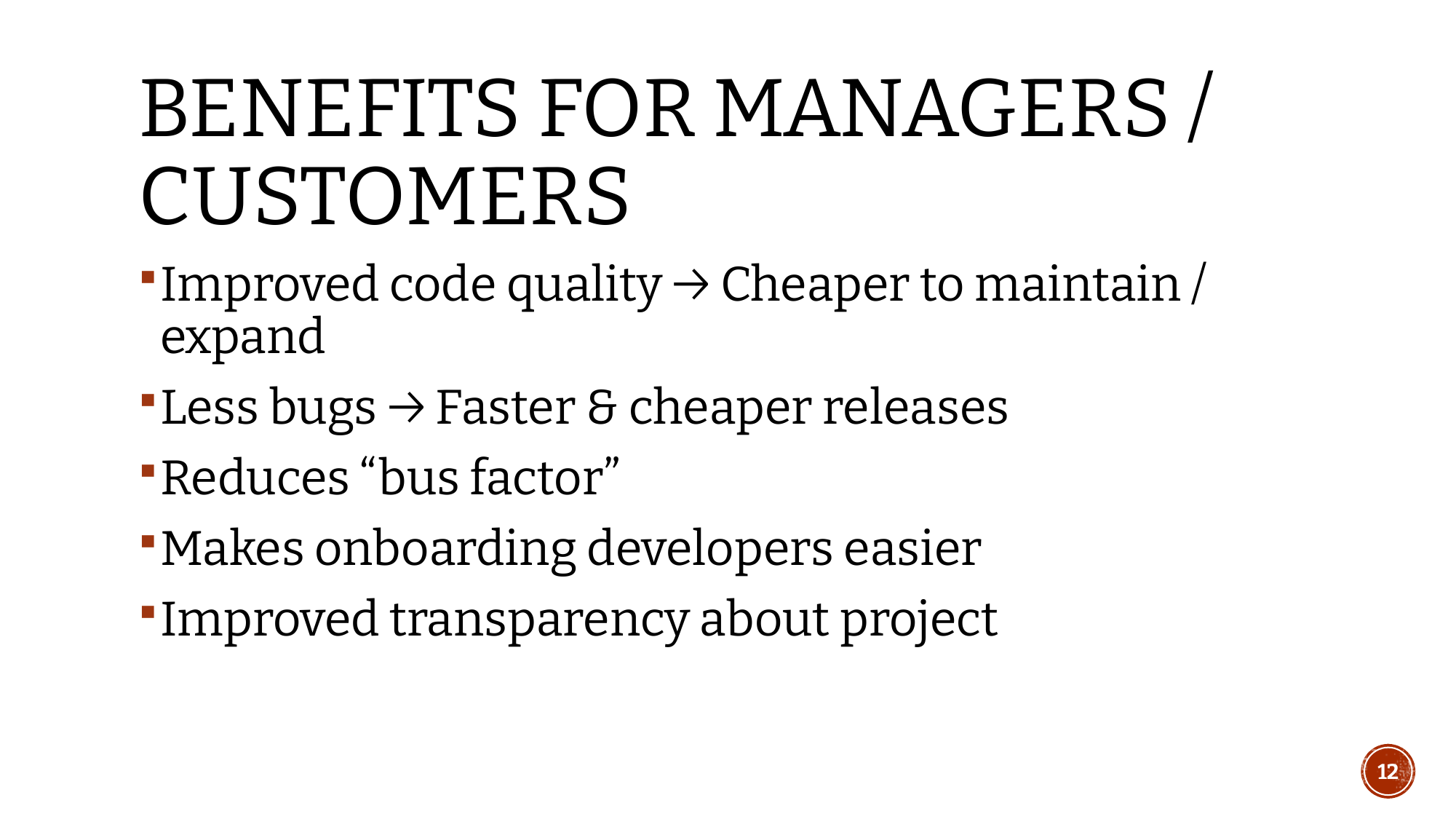

# Benefits for managers / customers
Improved code quality → Cheaper to maintain / expand
Less bugs → Faster & cheaper releases
Reduces “bus factor”
Makes onboarding developers easier
Improved transparency about project
12